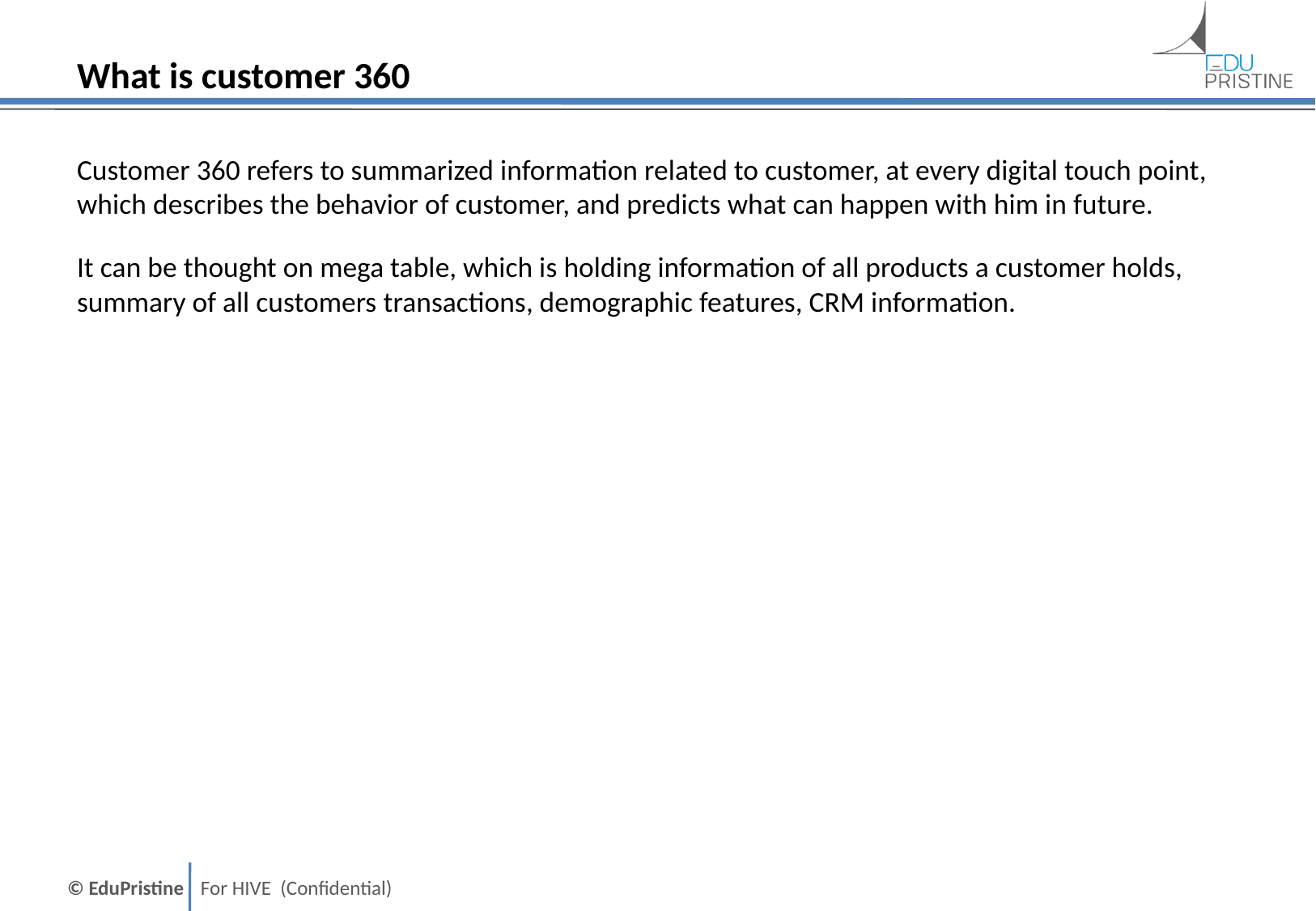

# What is customer 360
Customer 360 refers to summarized information related to customer, at every digital touch point, which describes the behavior of customer, and predicts what can happen with him in future.
It can be thought on mega table, which is holding information of all products a customer holds, summary of all customers transactions, demographic features, CRM information.